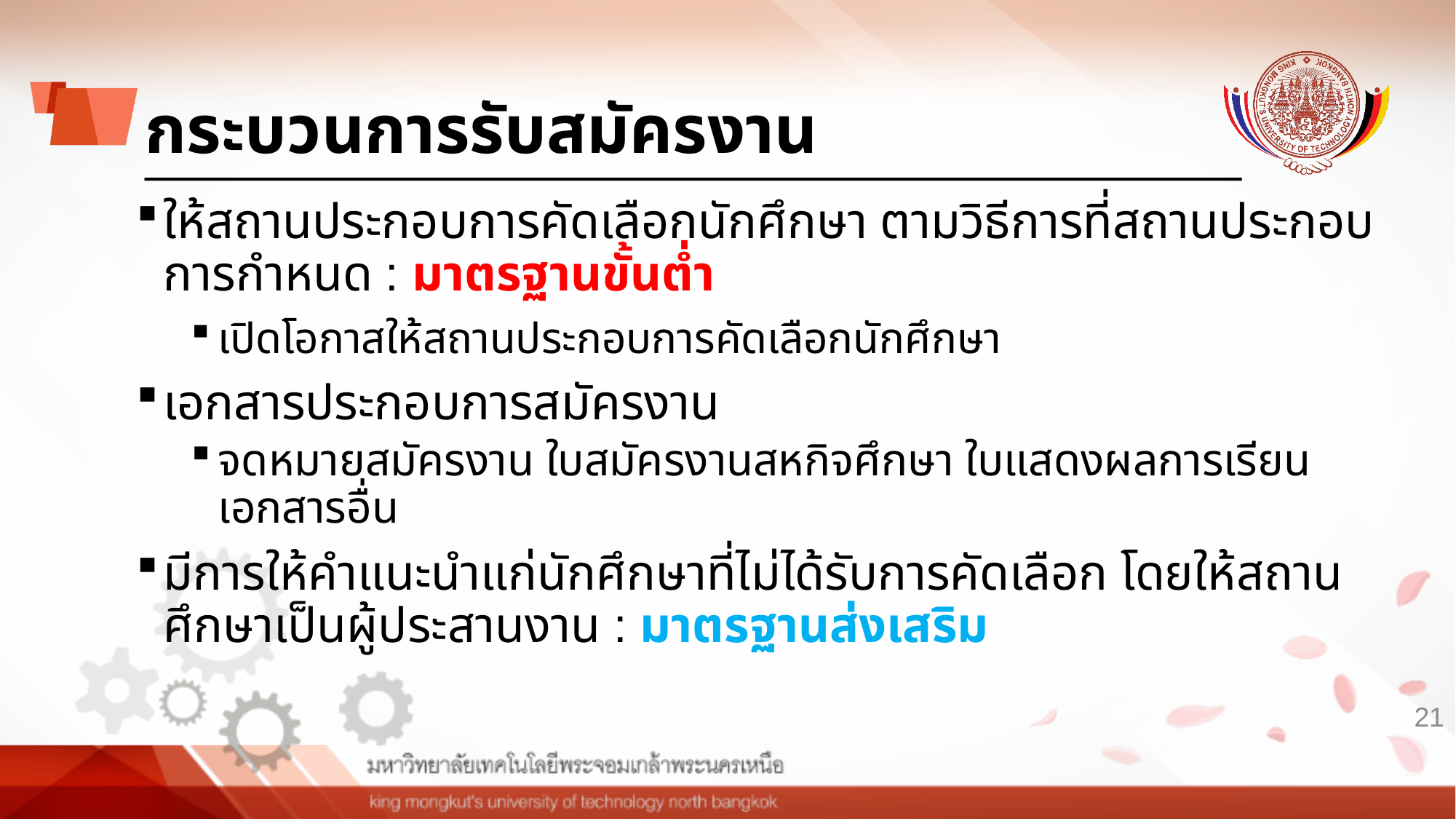

# กระบวนการรับสมัครงาน
ให้สถานประกอบการคัดเลือกนักศึกษา ตามวิธีการที่สถานประกอบการกำหนด : มาตรฐานขั้นต่ำ
เปิดโอกาสให้สถานประกอบการคัดเลือกนักศึกษา
เอกสารประกอบการสมัครงาน
จดหมายสมัครงาน ใบสมัครงานสหกิจศึกษา ใบแสดงผลการเรียน เอกสารอื่น
มีการให้คำแนะนำแก่นักศึกษาที่ไม่ได้รับการคัดเลือก โดยให้สถานศึกษาเป็นผู้ประสานงาน : มาตรฐานส่งเสริม

21